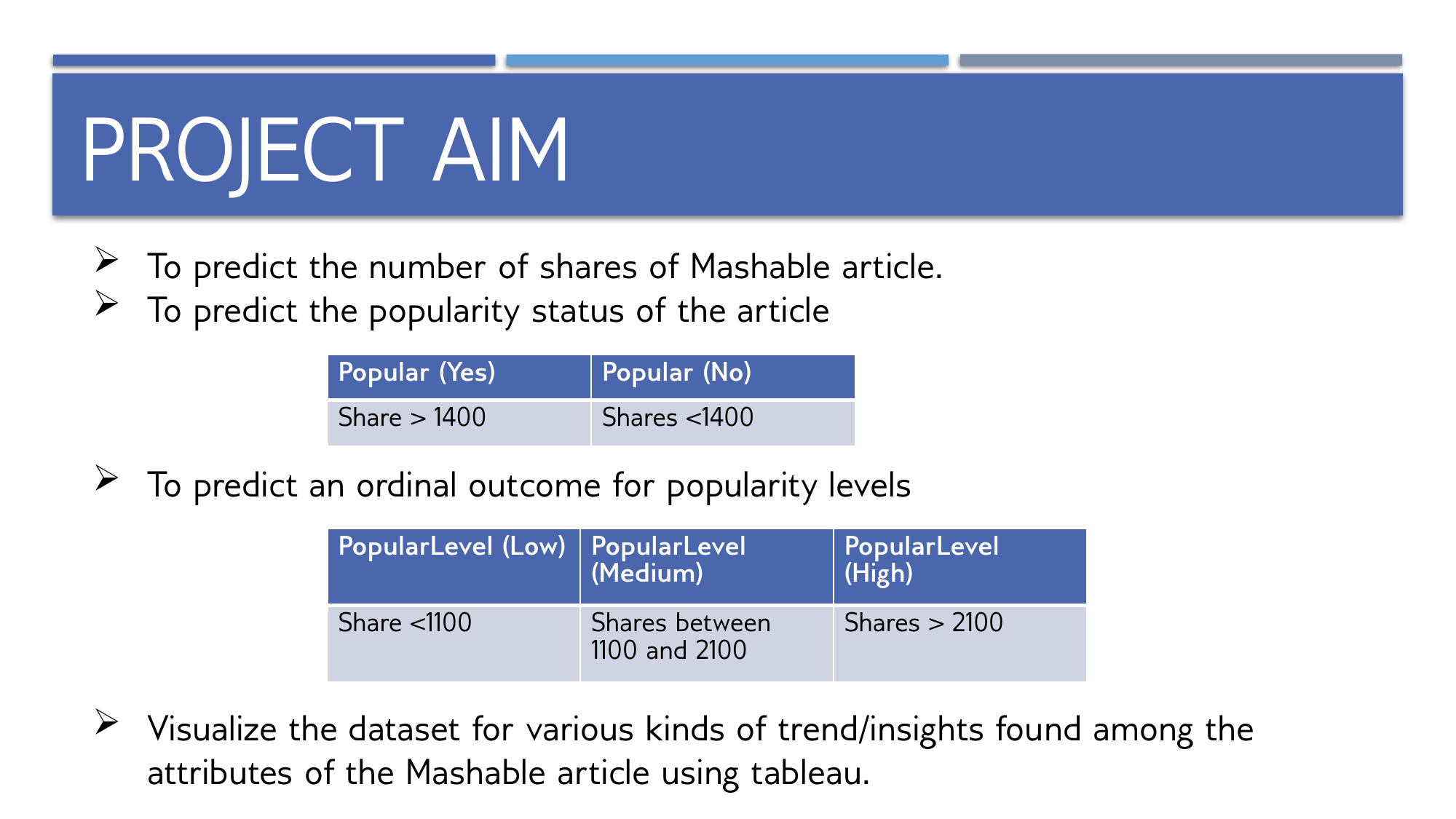

# Project aim
To predict the number of shares of Mashable article.
To predict the popularity status of the article

To predict an ordinal outcome for popularity levels

Visualize the dataset for various kinds of trend/insights found among the attributes of the Mashable article using tableau.
| Popular (Yes) | Popular (No) |
| --- | --- |
| Share > 1400 | Shares <1400 |
| PopularLevel (Low) | PopularLevel (Medium) | PopularLevel (High) |
| --- | --- | --- |
| Share <1100 | Shares between 1100 and 2100 | Shares > 2100 |